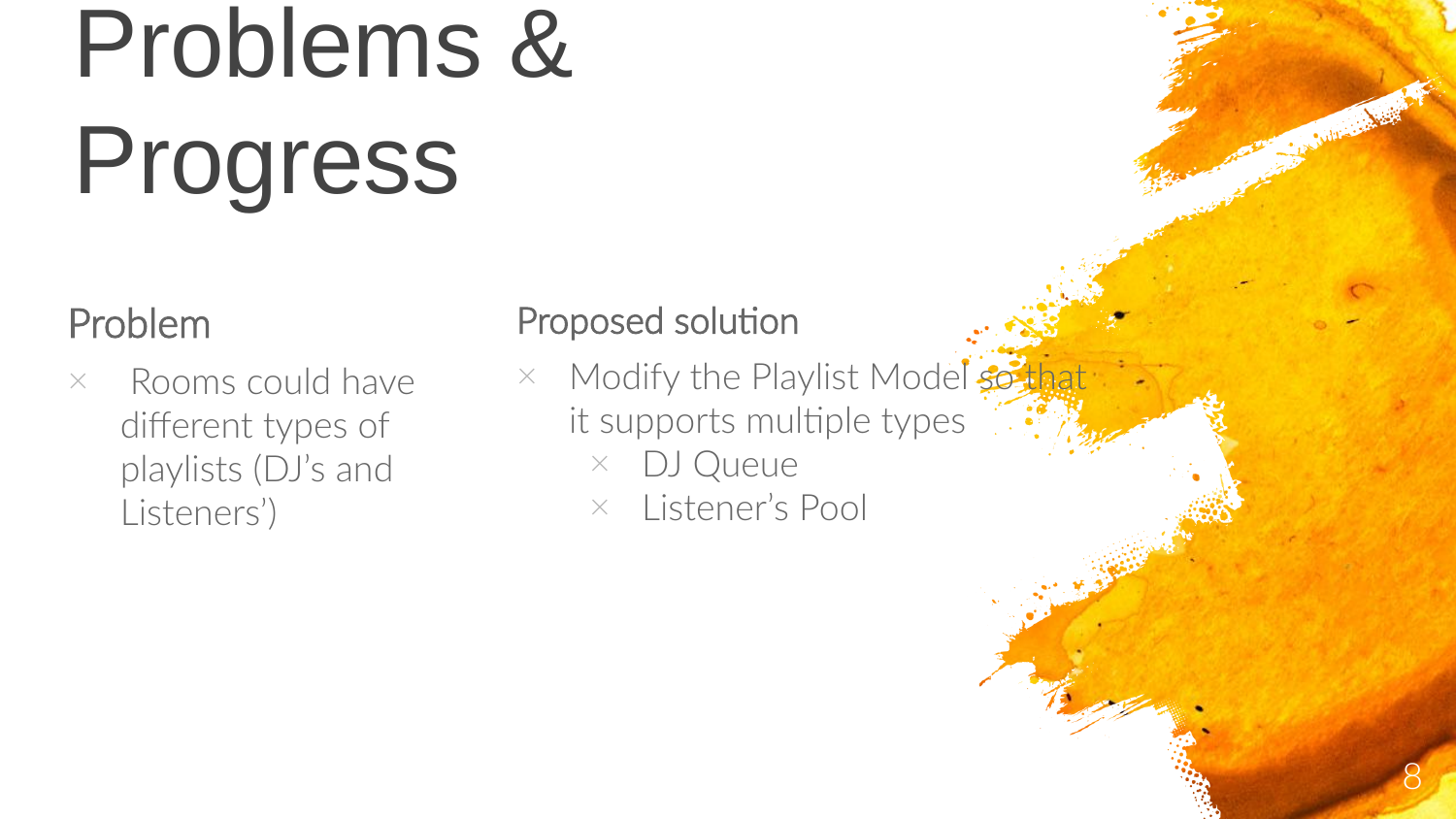

# Problems & Progress
Proposed solution
Modify the Playlist Model so that it supports multiple types
DJ Queue
Listener’s Pool
Problem
 Rooms could have different types of playlists (DJ’s and Listeners’)
8